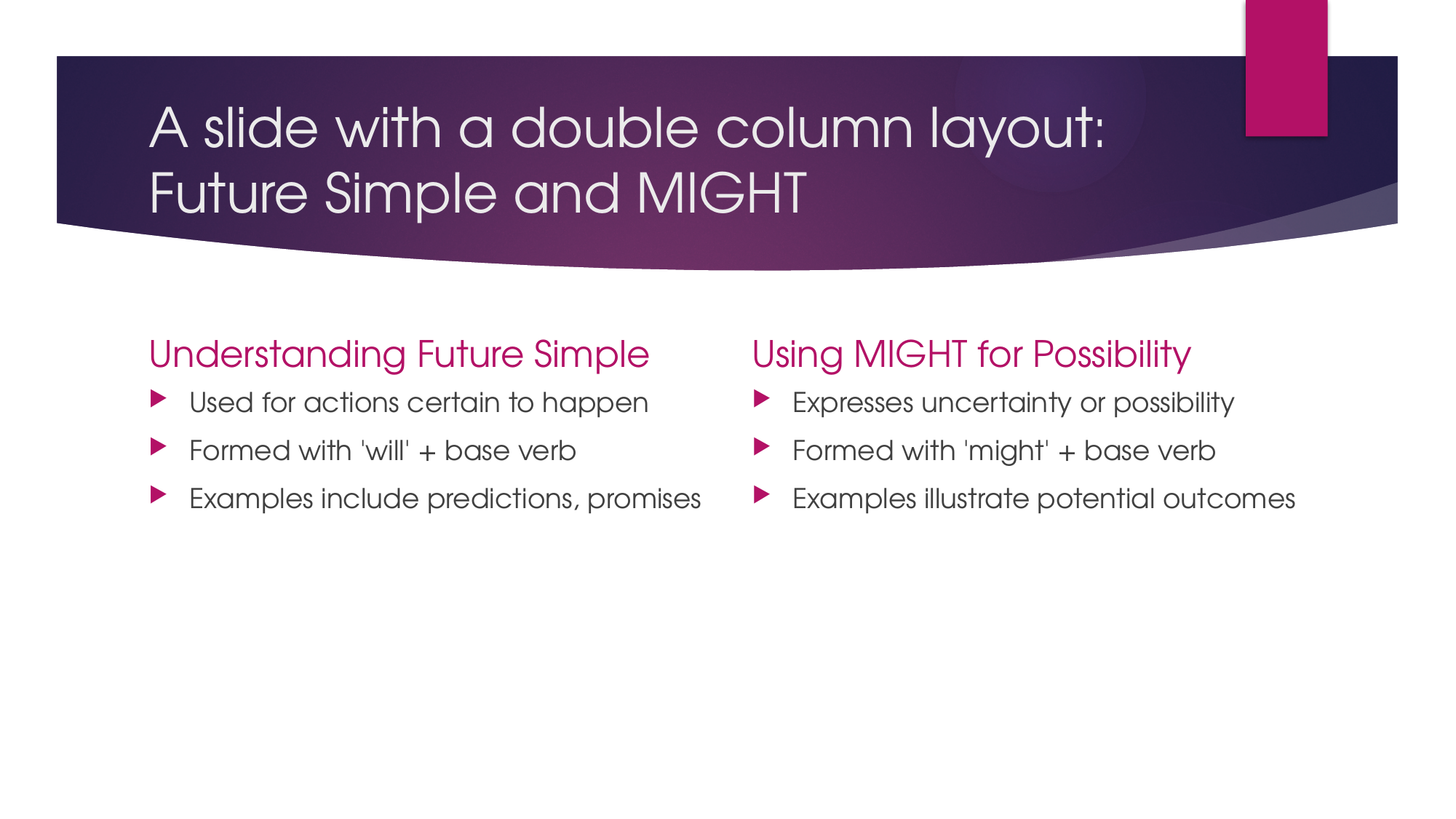

# A slide with a double column layout: Future Simple and MIGHT
Understanding Future Simple
Using MIGHT for Possibility
Used for actions certain to happen
Formed with 'will' + base verb
Examples include predictions, promises
Expresses uncertainty or possibility
Formed with 'might' + base verb
Examples illustrate potential outcomes